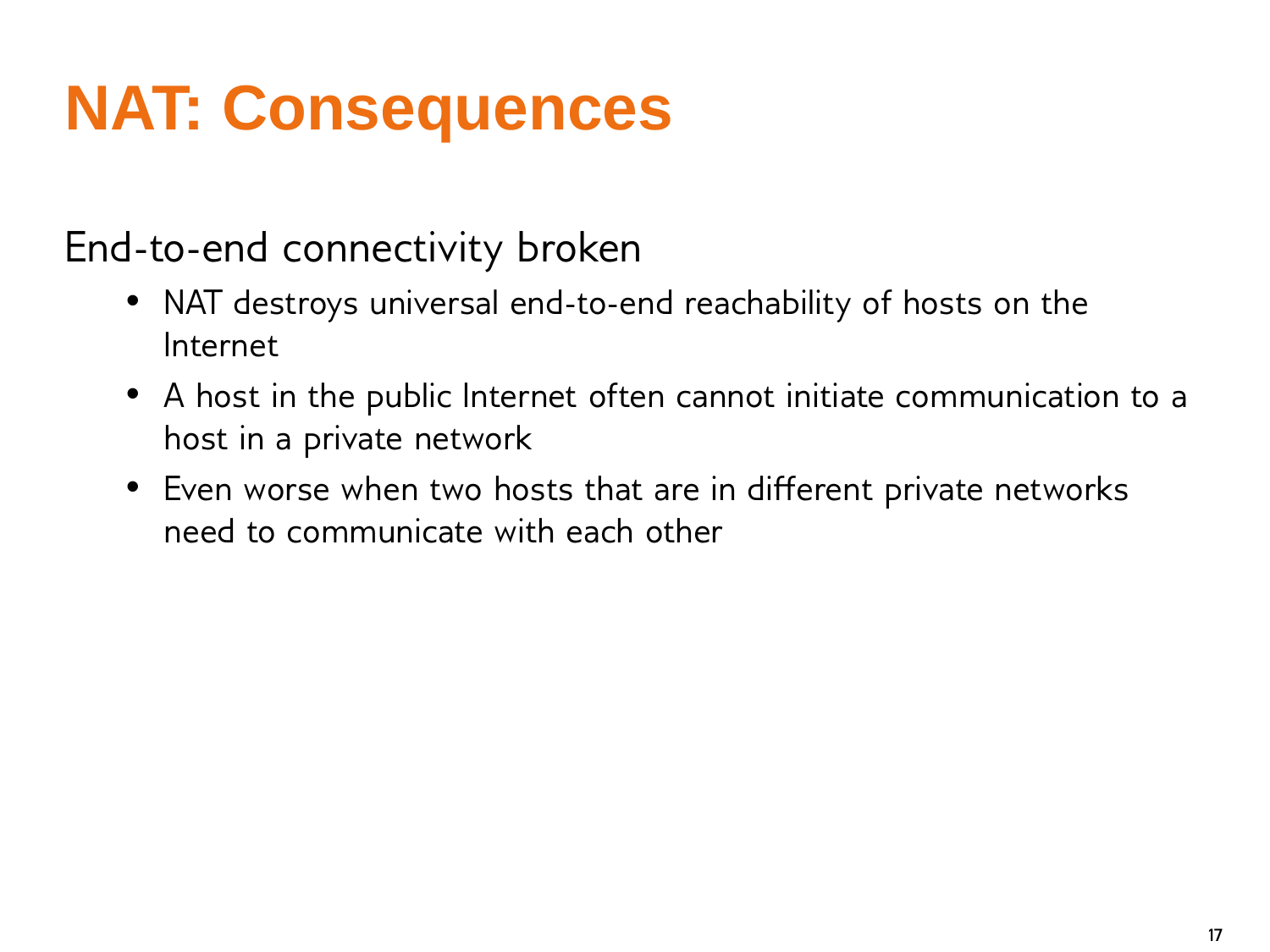

# NAT: Consequences
End-to-end connectivity broken
NAT destroys universal end-to-end reachability of hosts on the Internet
A host in the public Internet often cannot initiate communication to a host in a private network
Even worse when two hosts that are in different private networks need to communicate with each other